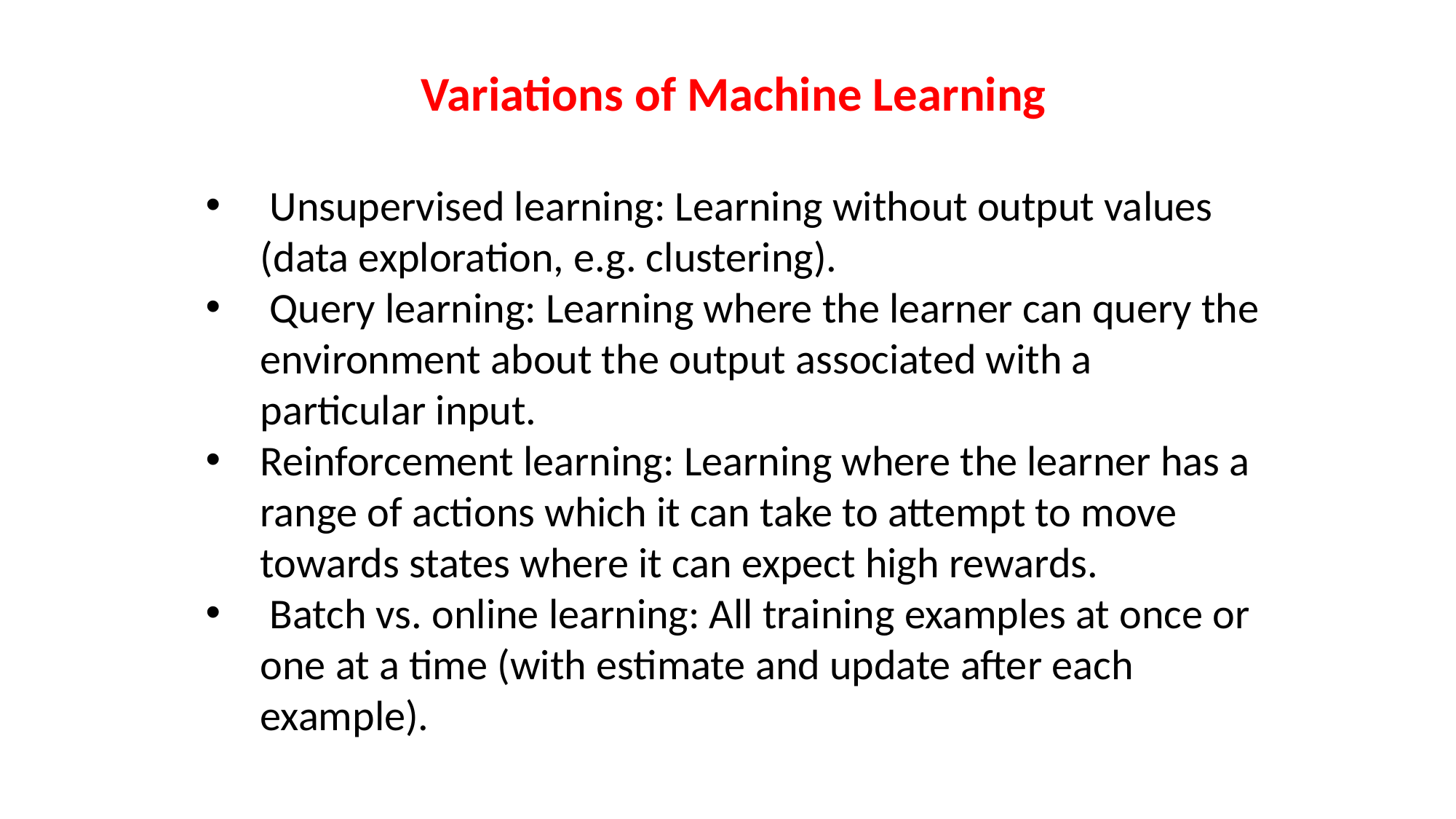

Variations of Machine Learning

 Unsupervised learning: Learning without output values (data exploration, e.g. clustering).
 Query learning: Learning where the learner can query the environment about the output associated with a particular input.
Reinforcement learning: Learning where the learner has a range of actions which it can take to attempt to move towards states where it can expect high rewards.
 Batch vs. online learning: All training examples at once or one at a time (with estimate and update after each example).